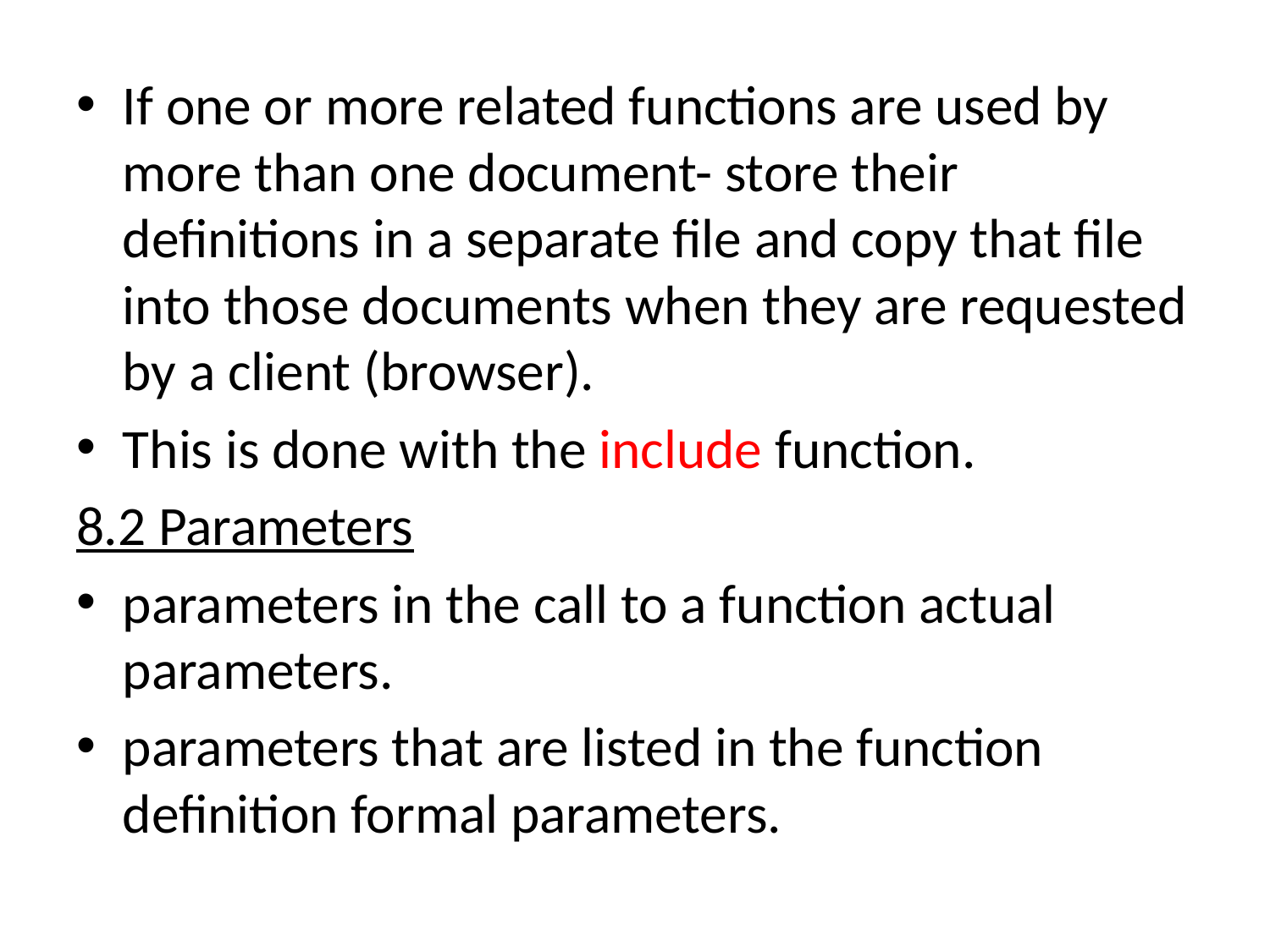

If one or more related functions are used by more than one document- store their definitions in a separate file and copy that file into those documents when they are requested by a client (browser).
This is done with the include function.
8.2 Parameters
parameters in the call to a function actual parameters.
parameters that are listed in the function definition formal parameters.